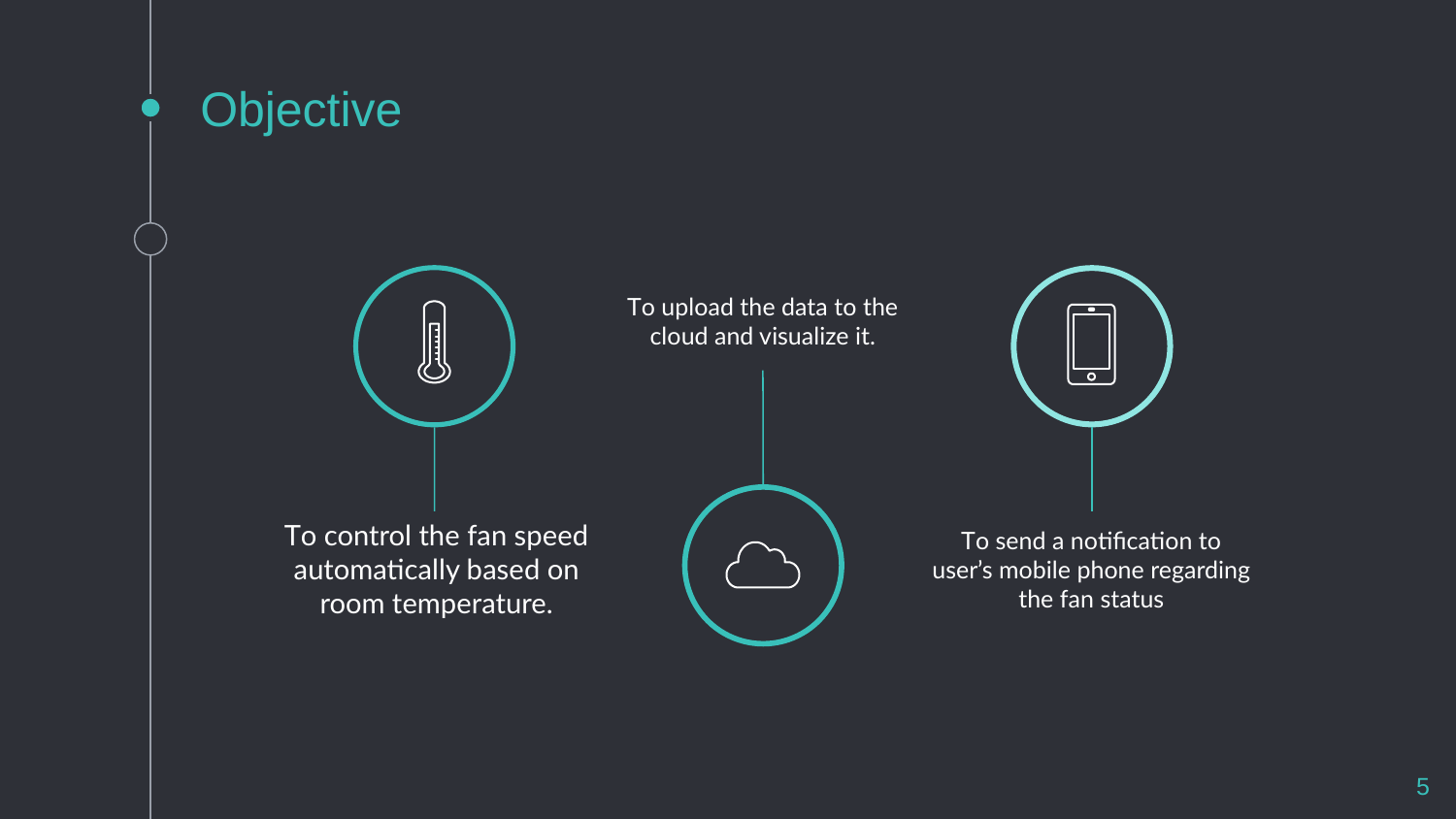

# Objective

To upload the data to the cloud and visualize it.

To control the fan speed automatically based on room temperature.
To send a notification to user’s mobile phone regarding the fan status

5